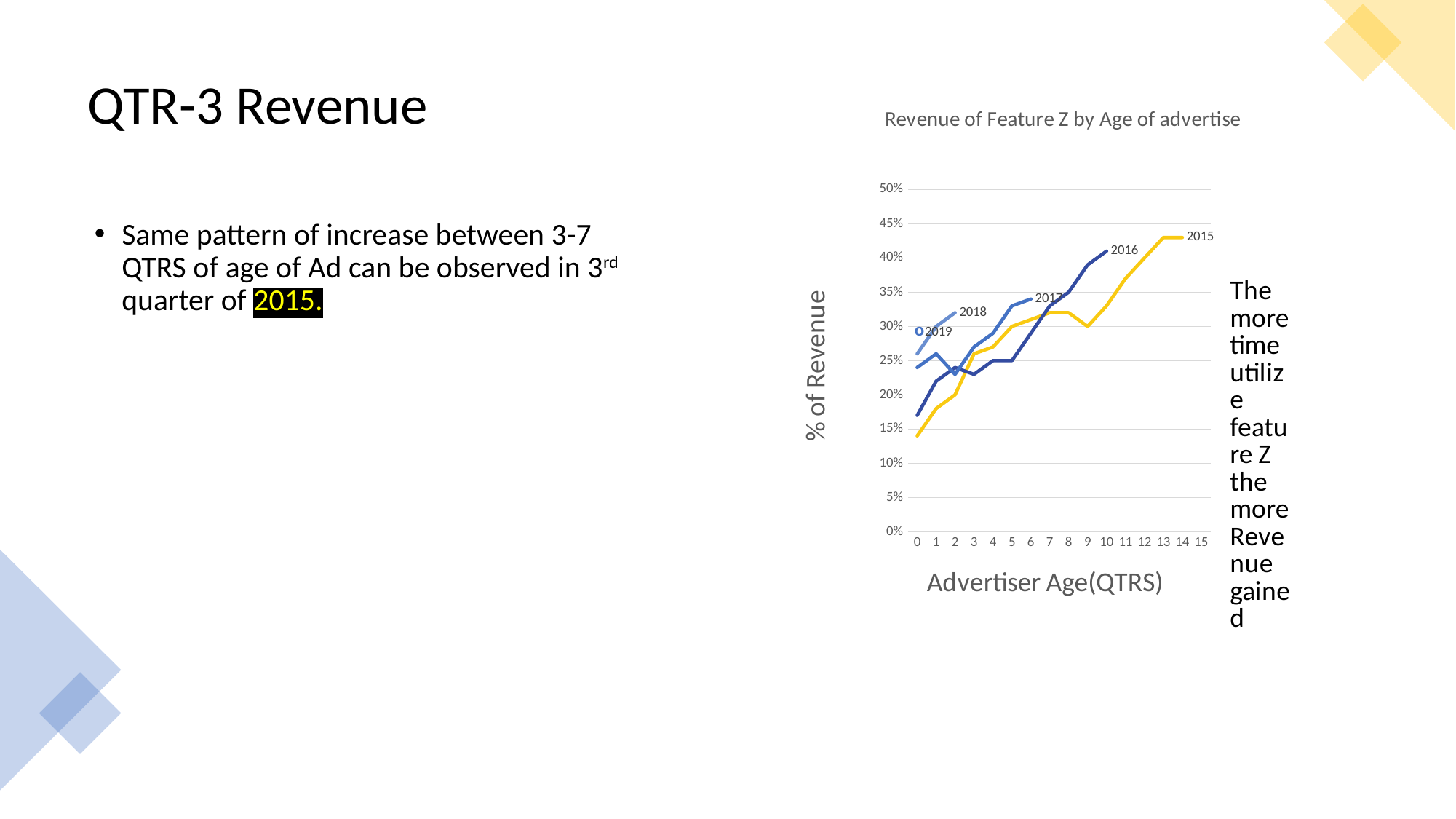

# QTR-3 Revenue

[unsupported chart]

Same pattern of increase between 3-7 QTRS of age of Ad can be observed in 3rd quarter of 2015.